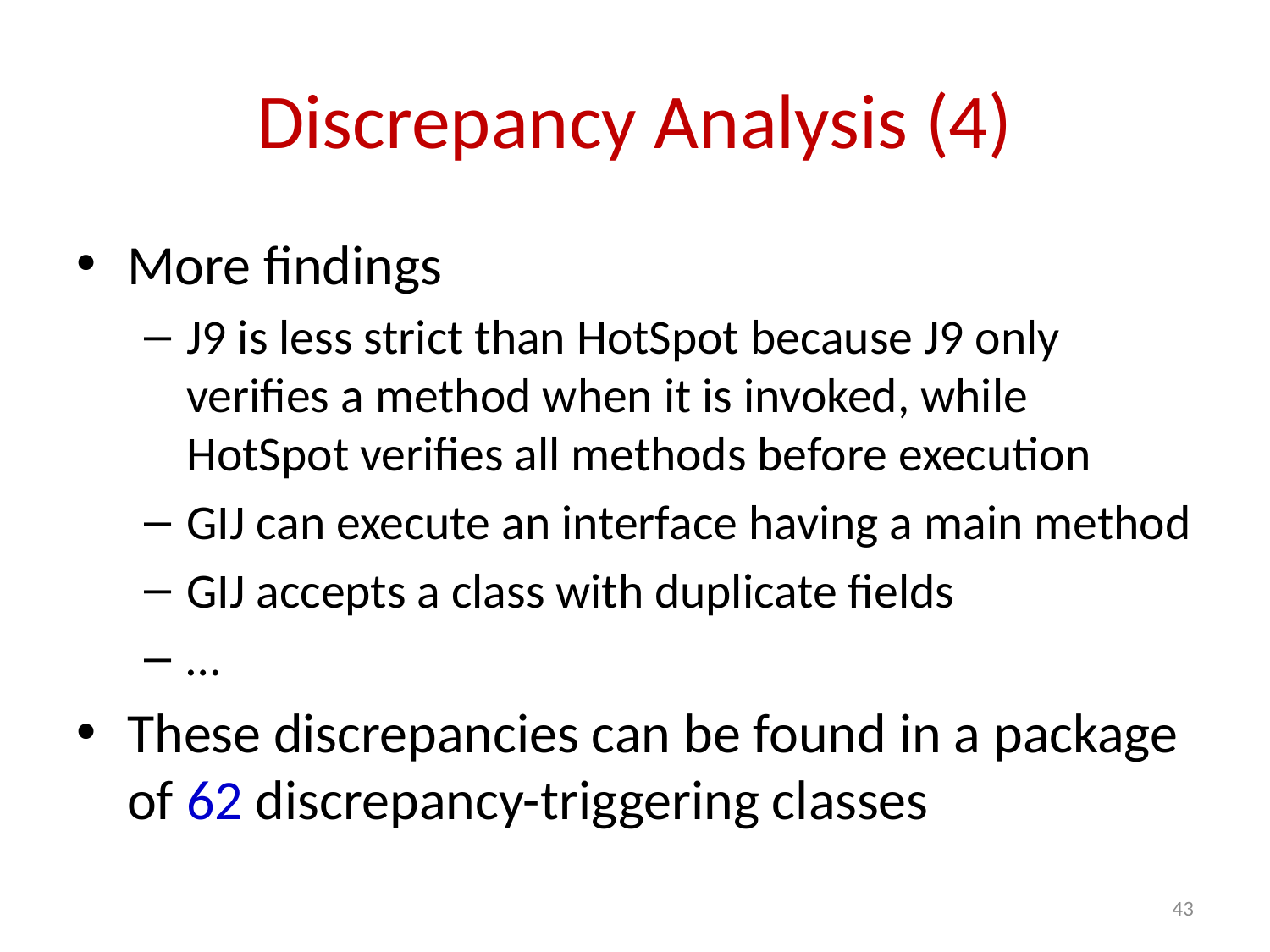

# Discrepancy Analysis (4)
More findings
J9 is less strict than HotSpot because J9 only verifies a method when it is invoked, while HotSpot verifies all methods before execution
GIJ can execute an interface having a main method
GIJ accepts a class with duplicate fields
…
These discrepancies can be found in a package of 62 discrepancy-triggering classes
43